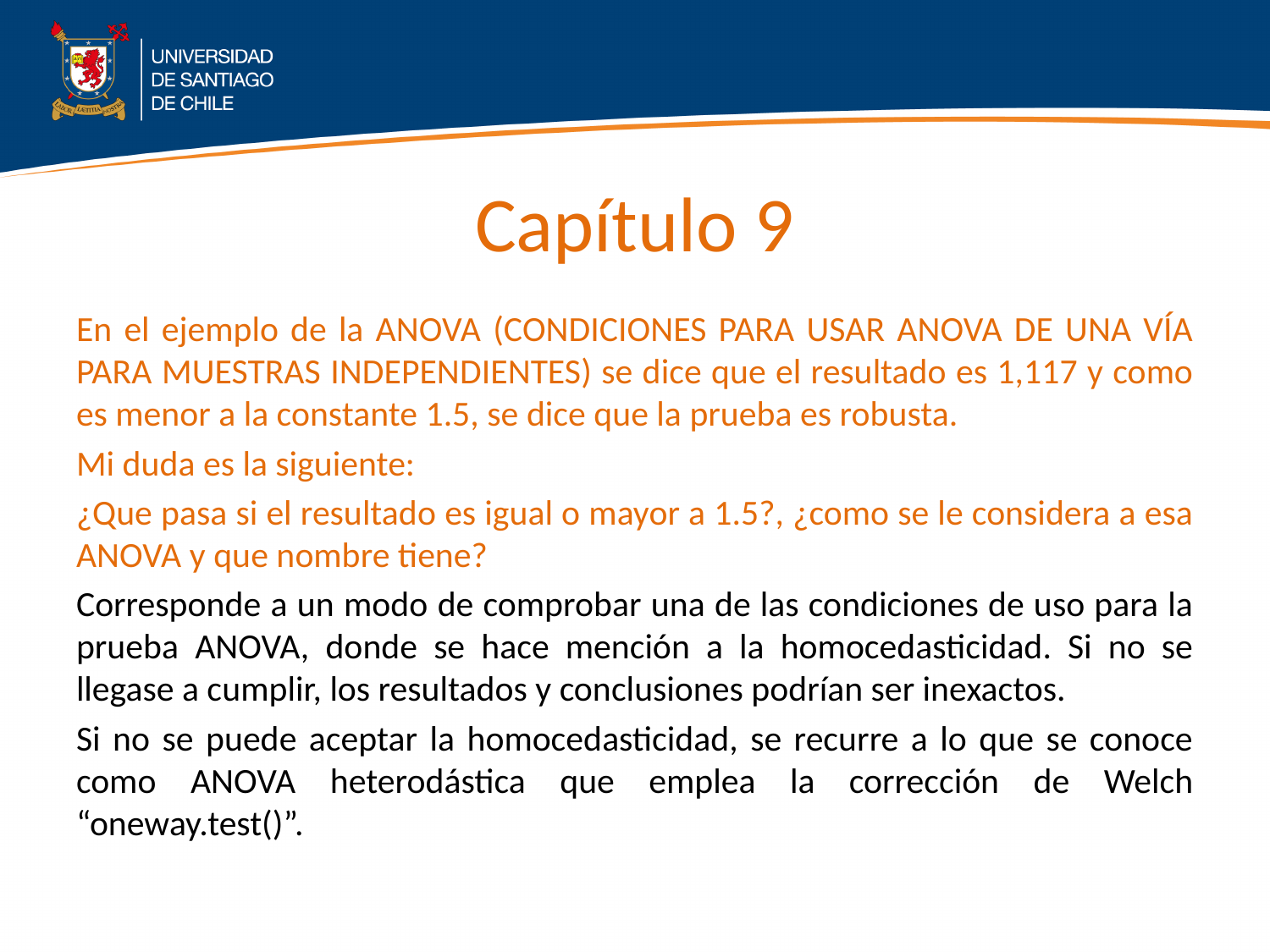

# Capítulo 9
En el ejemplo de la ANOVA (CONDICIONES PARA USAR ANOVA DE UNA VÍA PARA MUESTRAS INDEPENDIENTES) se dice que el resultado es 1,117 y como es menor a la constante 1.5, se dice que la prueba es robusta.
Mi duda es la siguiente:
¿Que pasa si el resultado es igual o mayor a 1.5?, ¿como se le considera a esa ANOVA y que nombre tiene?
Corresponde a un modo de comprobar una de las condiciones de uso para la prueba ANOVA, donde se hace mención a la homocedasticidad. Si no se llegase a cumplir, los resultados y conclusiones podrían ser inexactos.
Si no se puede aceptar la homocedasticidad, se recurre a lo que se conoce como ANOVA heterodástica que emplea la corrección de Welch “oneway.test()”.